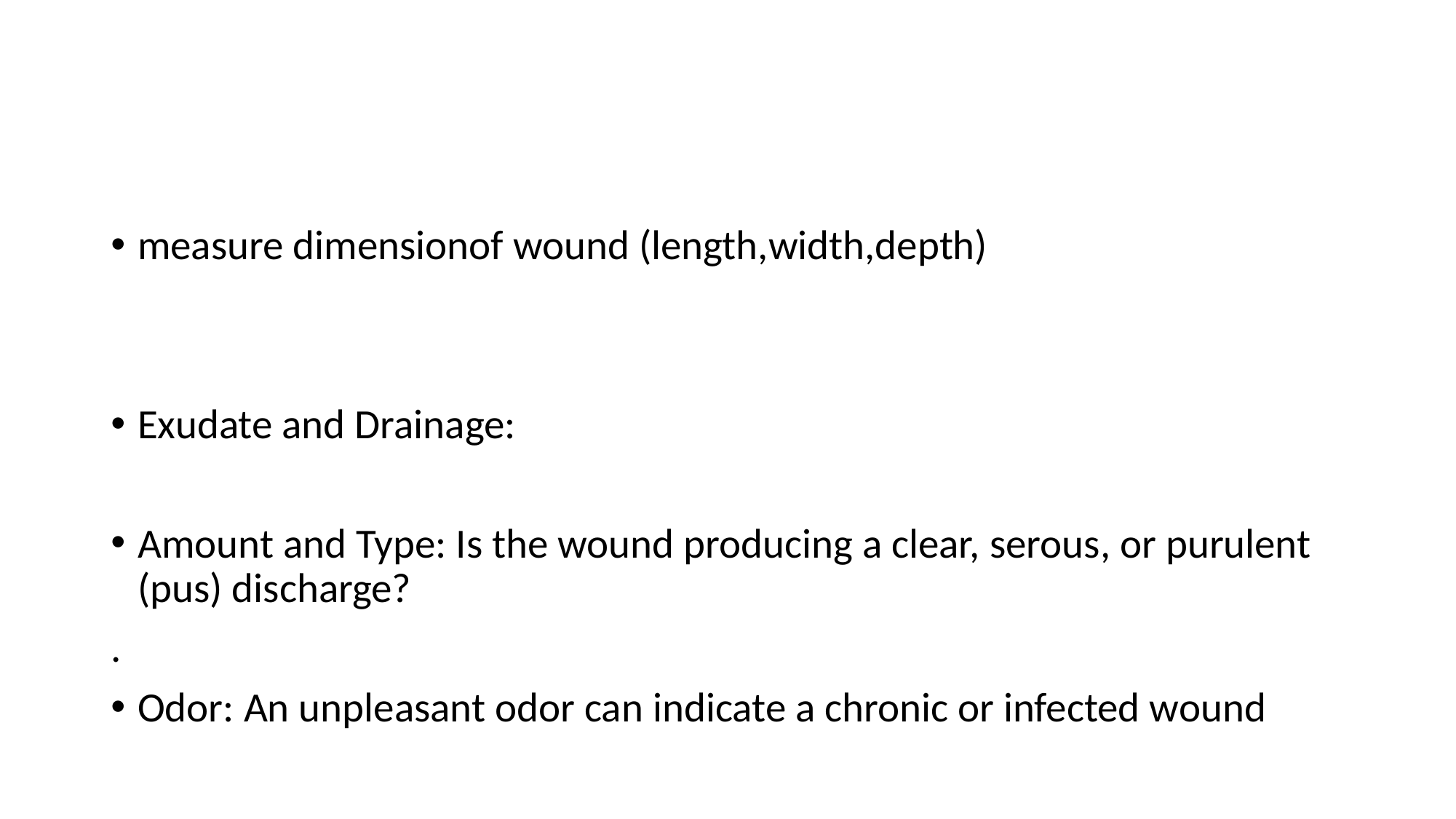

#
measure dimensionof wound (length,width,depth)

Exudate and Drainage:

Amount and Type: Is the wound producing a clear, serous, or purulent (pus) discharge?
.
Odor: An unpleasant odor can indicate a chronic or infected wound